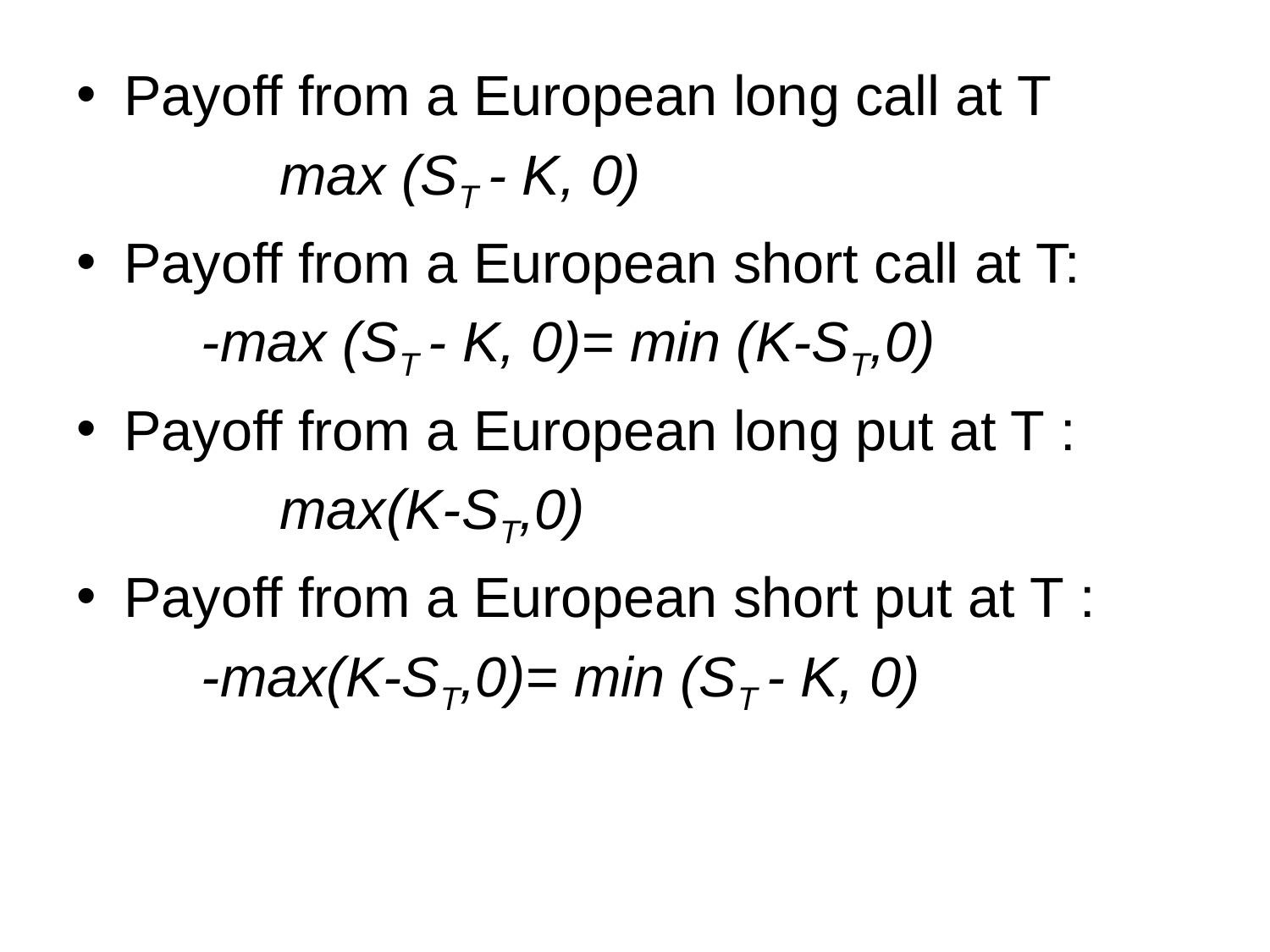

Payoff from a European long call at T
             max (ST - K, 0)
Payoff from a European short call at T:
        -max (ST - K, 0)= min (K-ST,0)
Payoff from a European long put at T :
             max(K-ST,0)
Payoff from a European short put at T :
        -max(K-ST,0)= min (ST - K, 0)